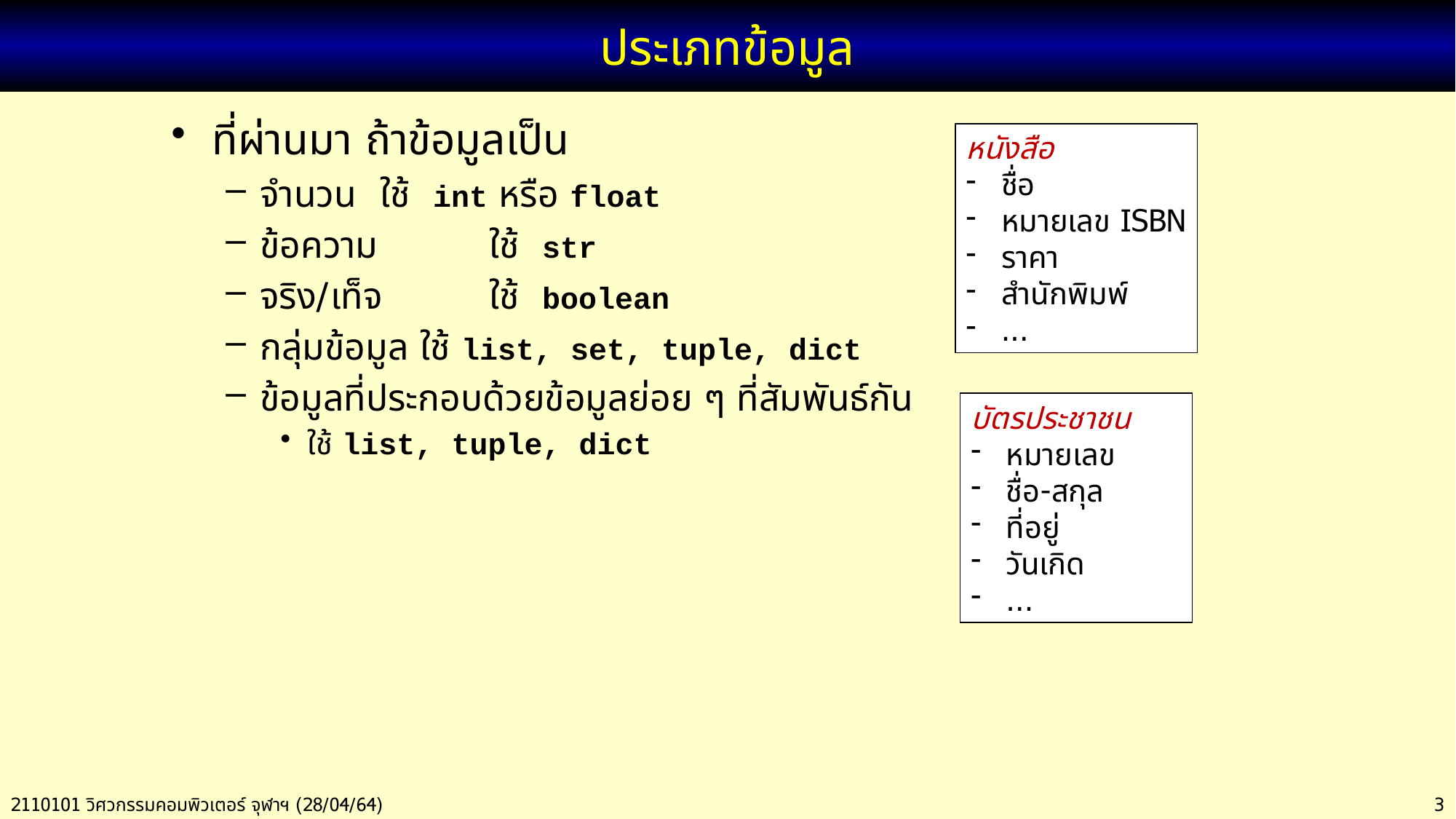

# ประเภทข้อมูล
ที่ผ่านมา ถ้าข้อมูลเป็น
จำนวน	 ใช้  int หรือ float
ข้อความ	 ใช้  str
จริง/เท็จ	 ใช้  boolean
กลุ่มข้อมูล ใช้ list, set, tuple, dict
ข้อมูลที่ประกอบด้วยข้อมูลย่อย ๆ ที่สัมพันธ์กัน
ใช้ list, tuple, dict
หนังสือ
 ชื่อ
 หมายเลข ISBN
 ราคา
 สำนักพิมพ์
 ...
บัตรประชาชน
 หมายเลข
 ชื่อ-สกุล
 ที่อยู่
 วันเกิด
 ...